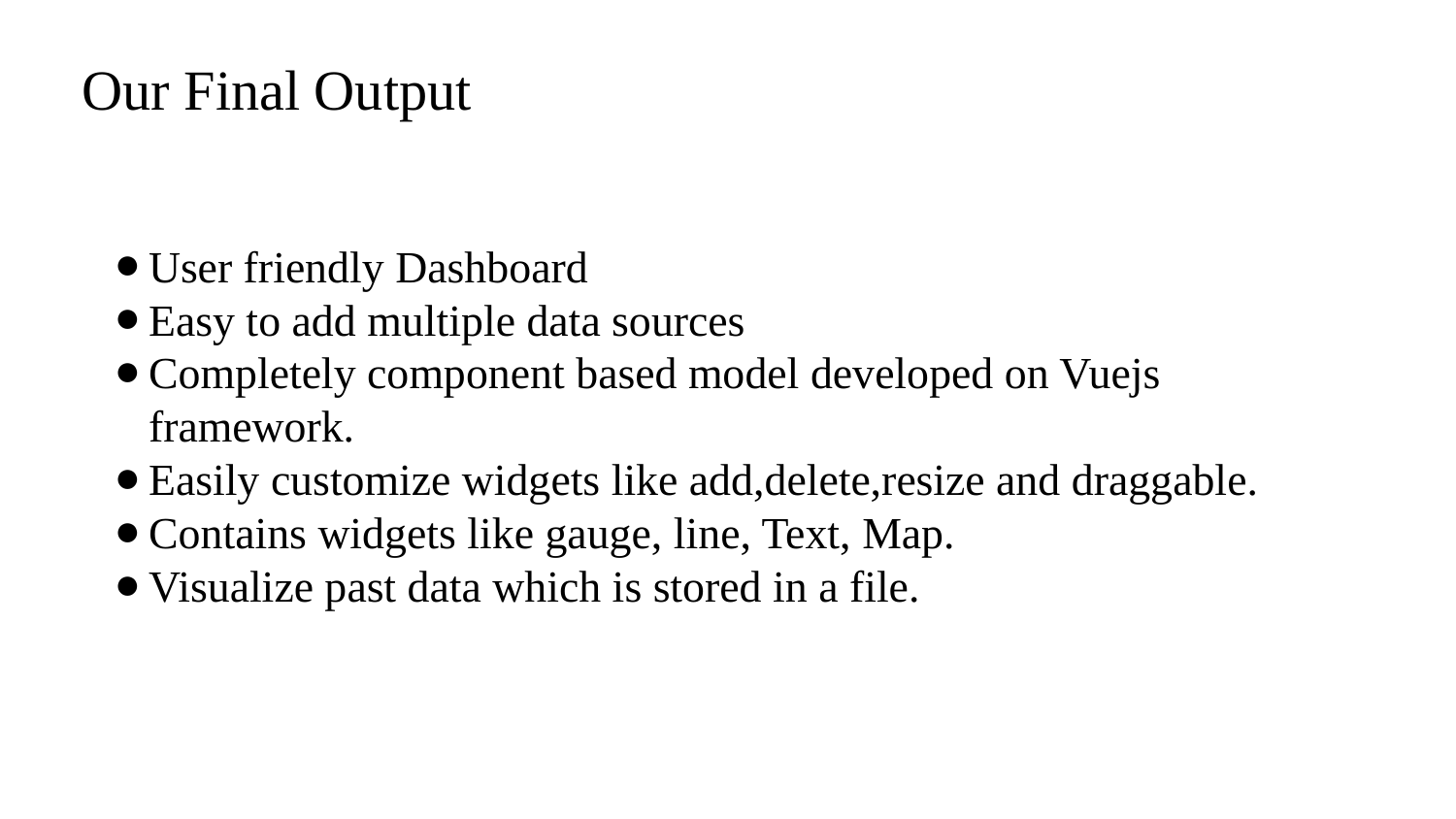

Our Final Output

User friendly Dashboard
Easy to add multiple data sources
Completely component based model developed on Vuejs framework.
Easily customize widgets like add,delete,resize and draggable.
Contains widgets like gauge, line, Text, Map.
Visualize past data which is stored in a file.